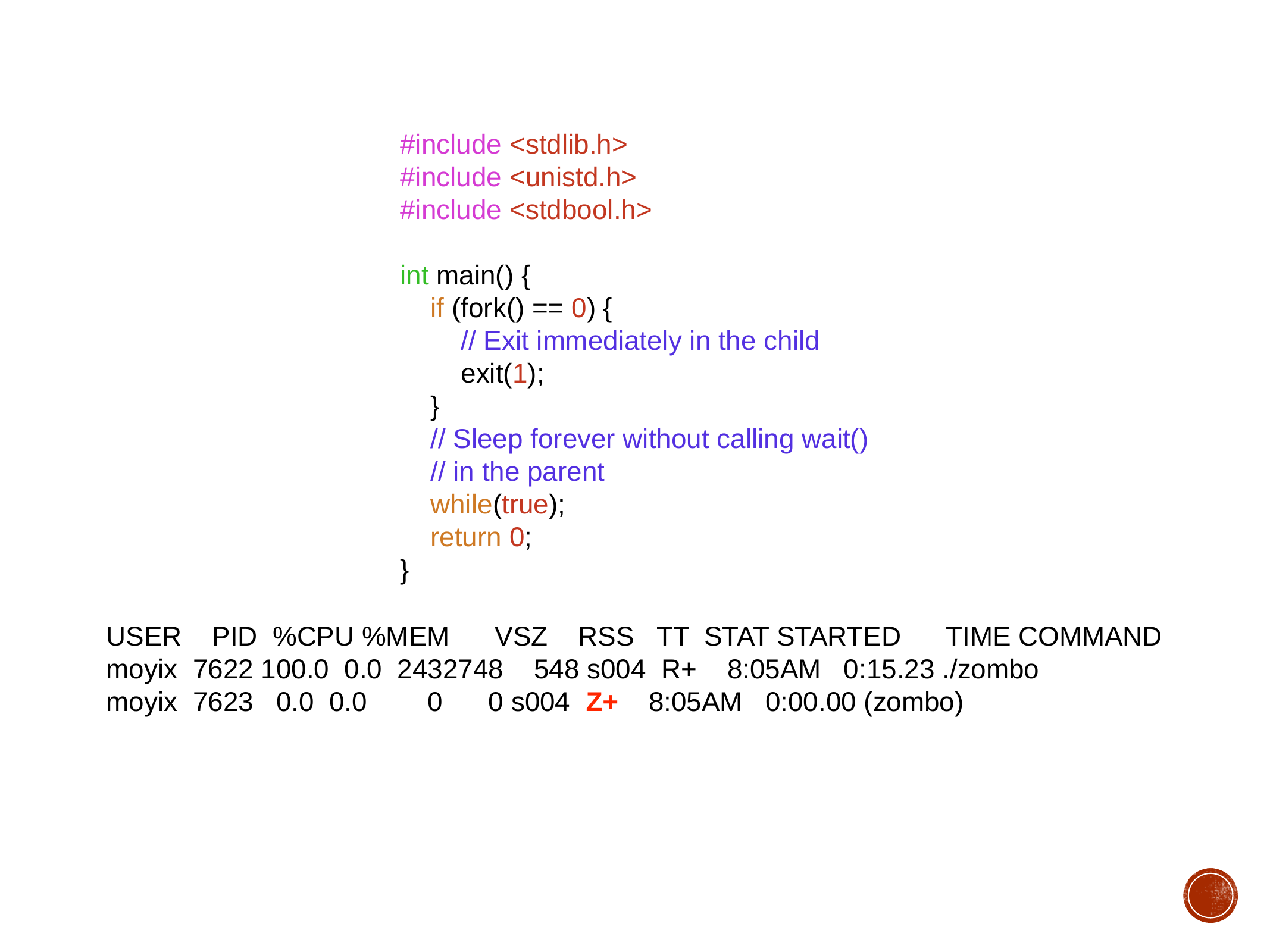

#include <stdlib.h>
#include <unistd.h>
#include <stdbool.h>

int main() {
    if (fork() == 0) {
        // Exit immediately in the child
        exit(1);
    }
    // Sleep forever without calling wait()
    // in the parent
    while(true);
    return 0;
}
USER    PID  %CPU %MEM      VSZ    RSS   TT  STAT STARTED      TIME COMMAND
moyix  7622 100.0  0.0  2432748    548 s004  R+    8:05AM   0:15.23 ./zombo
moyix  7623   0.0  0.0        0      0 s004  Z+    8:05AM   0:00.00 (zombo)